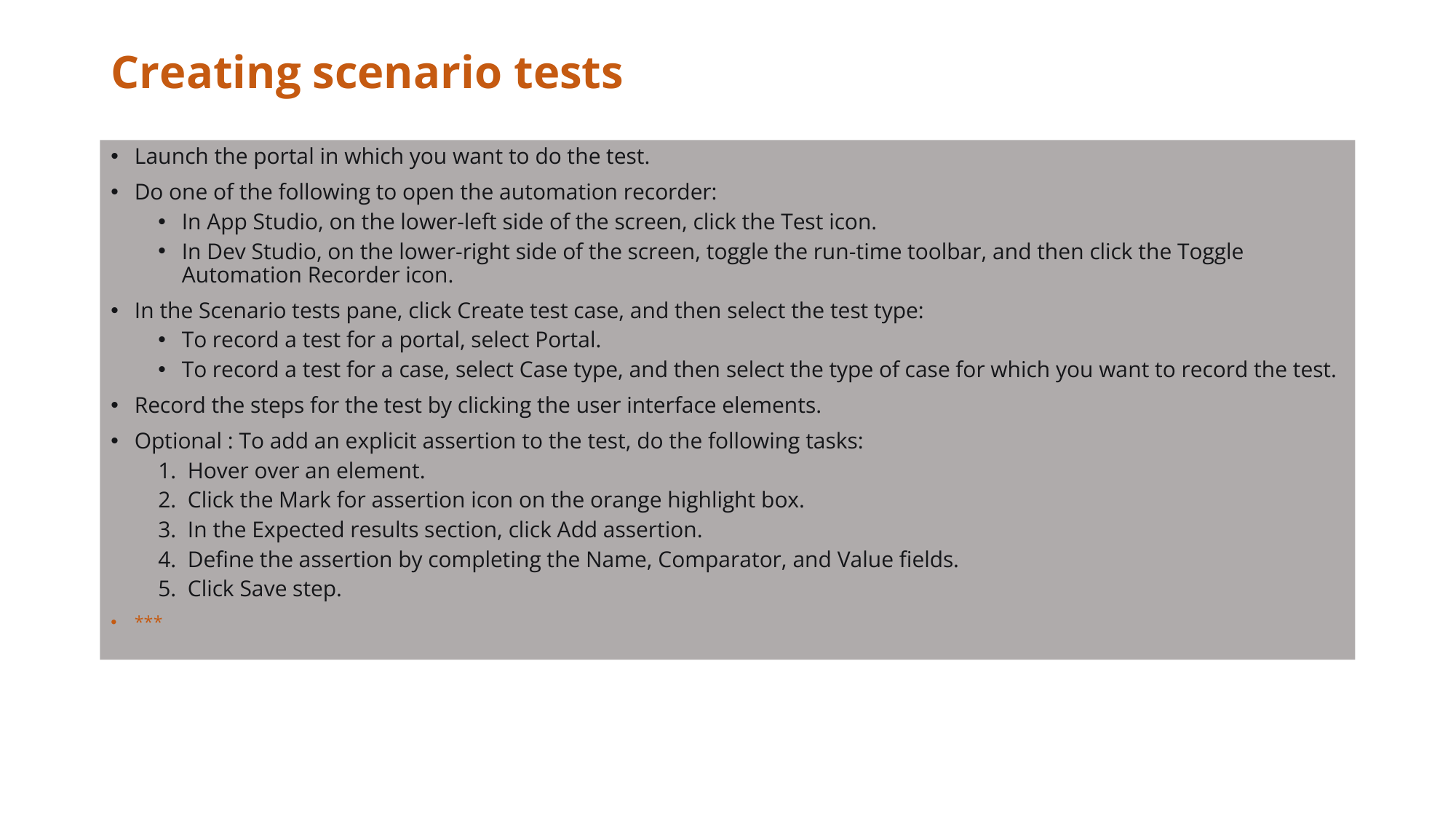

# Creating scenario tests
Launch the portal in which you want to do the test.
Do one of the following to open the automation recorder:
In App Studio, on the lower-left side of the screen, click the Test icon.
In Dev Studio, on the lower-right side of the screen, toggle the run-time toolbar, and then click the Toggle Automation Recorder icon.
In the Scenario tests pane, click Create test case, and then select the test type:
To record a test for a portal, select Portal.
To record a test for a case, select Case type, and then select the type of case for which you want to record the test.
Record the steps for the test by clicking the user interface elements.
Optional : To add an explicit assertion to the test, do the following tasks:
Hover over an element.
Click the Mark for assertion icon on the orange highlight box.
In the Expected results section, click Add assertion.
Define the assertion by completing the Name, Comparator, and Value fields.
Click Save step.
***